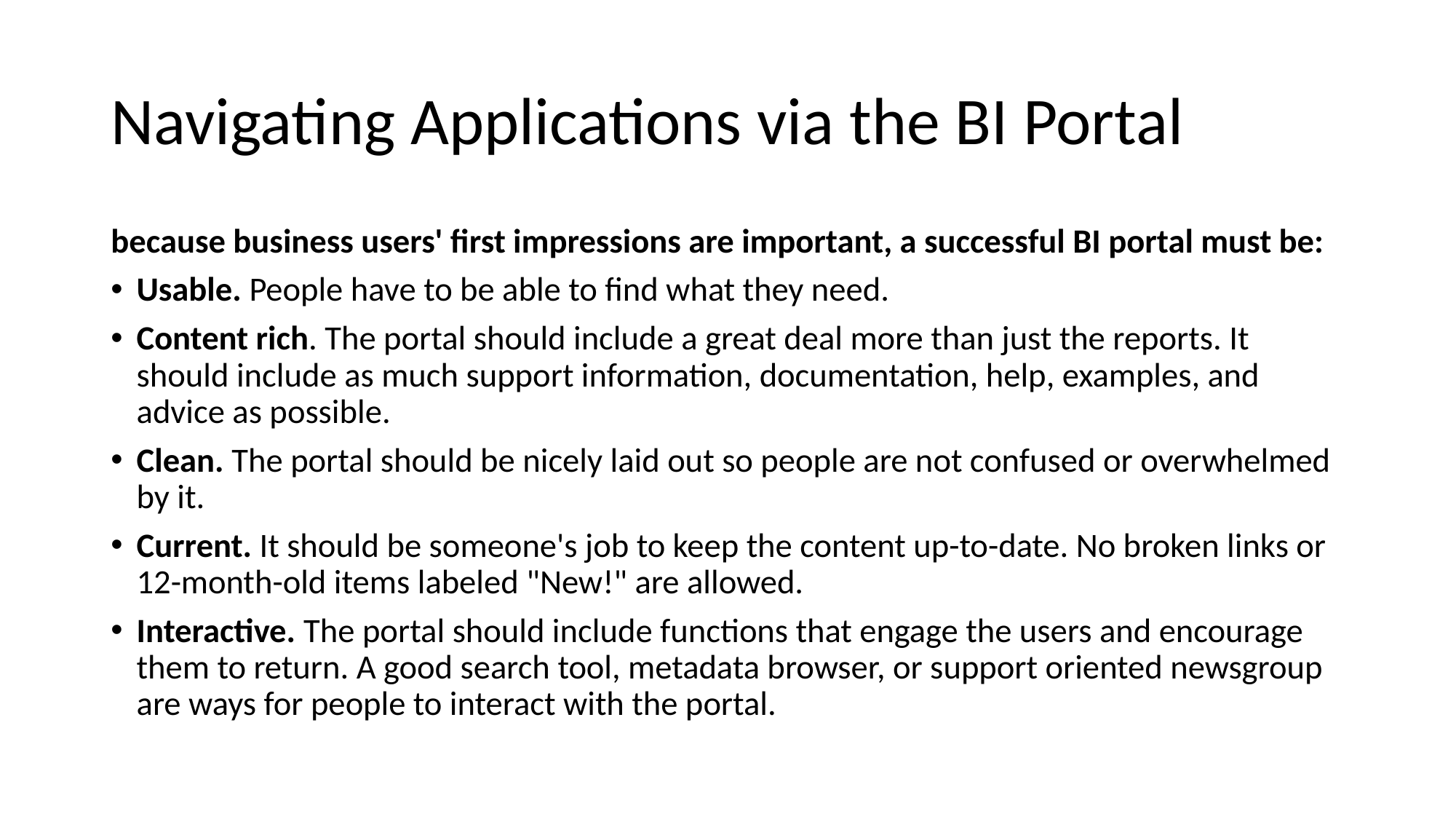

# Navigating Applications via the BI Portal
because business users' first impressions are important, a successful BI portal must be:
Usable. People have to be able to find what they need.
Content rich. The portal should include a great deal more than just the reports. It should include as much support information, documentation, help, examples, and advice as possible.
Clean. The portal should be nicely laid out so people are not confused or overwhelmed by it.
Current. It should be someone's job to keep the content up-to-date. No broken links or 12-month-old items labeled "New!" are allowed.
Interactive. The portal should include functions that engage the users and encourage them to return. A good search tool, metadata browser, or support oriented newsgroup are ways for people to interact with the portal.